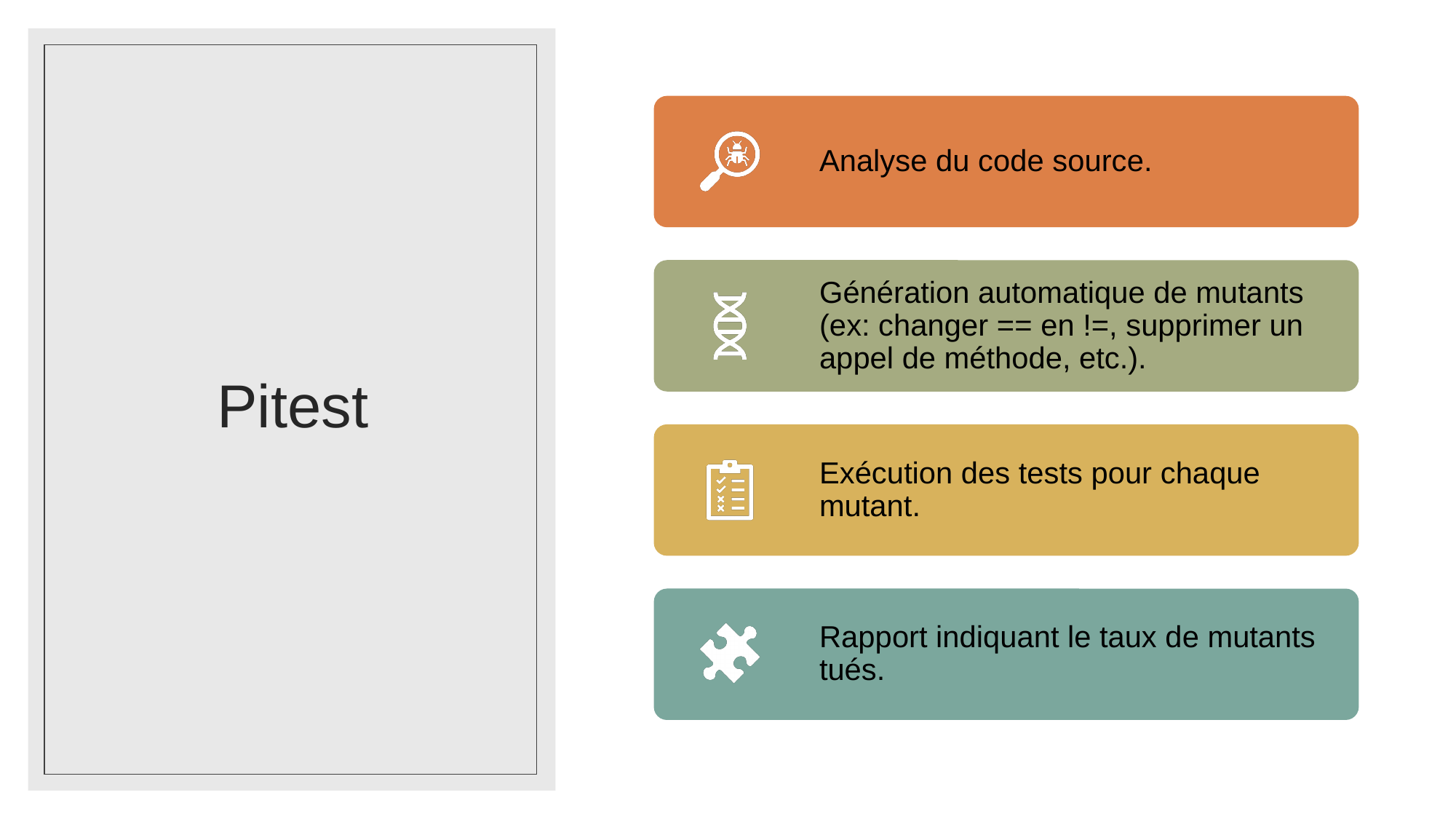

# Pitest
Analyse du code source.
Génération automatique de mutants (ex: changer == en !=, supprimer un appel de méthode, etc.).
Exécution des tests pour chaque mutant.
Rapport indiquant le taux de mutants tués.